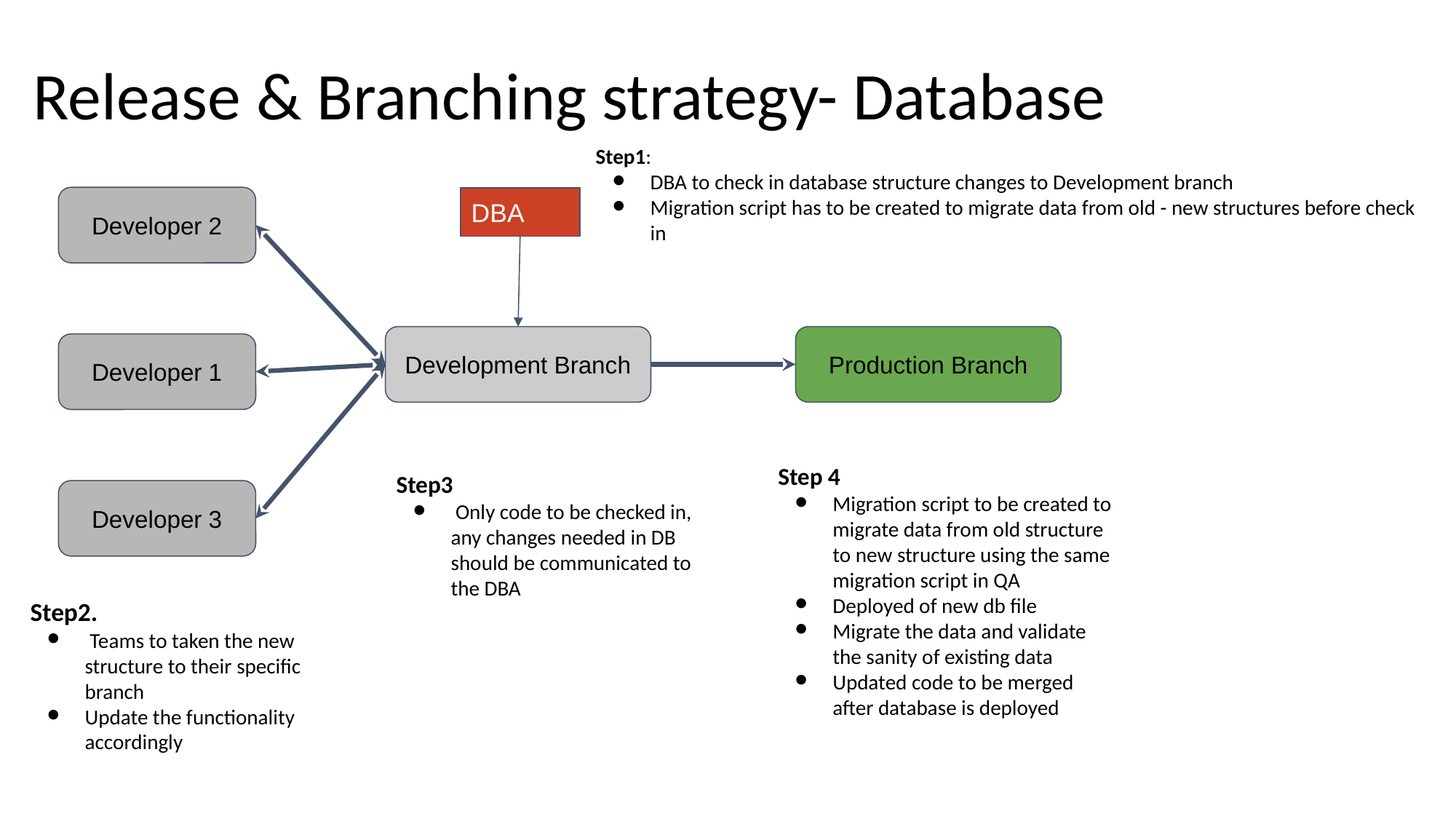

# Release & Branching strategy- Database
Step1:
DBA to check in database structure changes to Development branch
Migration script has to be created to migrate data from old - new structures before check in
Developer 2
DBA
Development Branch
Production Branch
Developer 1
Step 4
Migration script to be created to migrate data from old structure to new structure using the same migration script in QA
Deployed of new db file
Migrate the data and validate the sanity of existing data
Updated code to be merged after database is deployed
Step3
 Only code to be checked in, any changes needed in DB should be communicated to the DBA
Developer 3
Step2.
 Teams to taken the new structure to their specific branch
Update the functionality accordingly